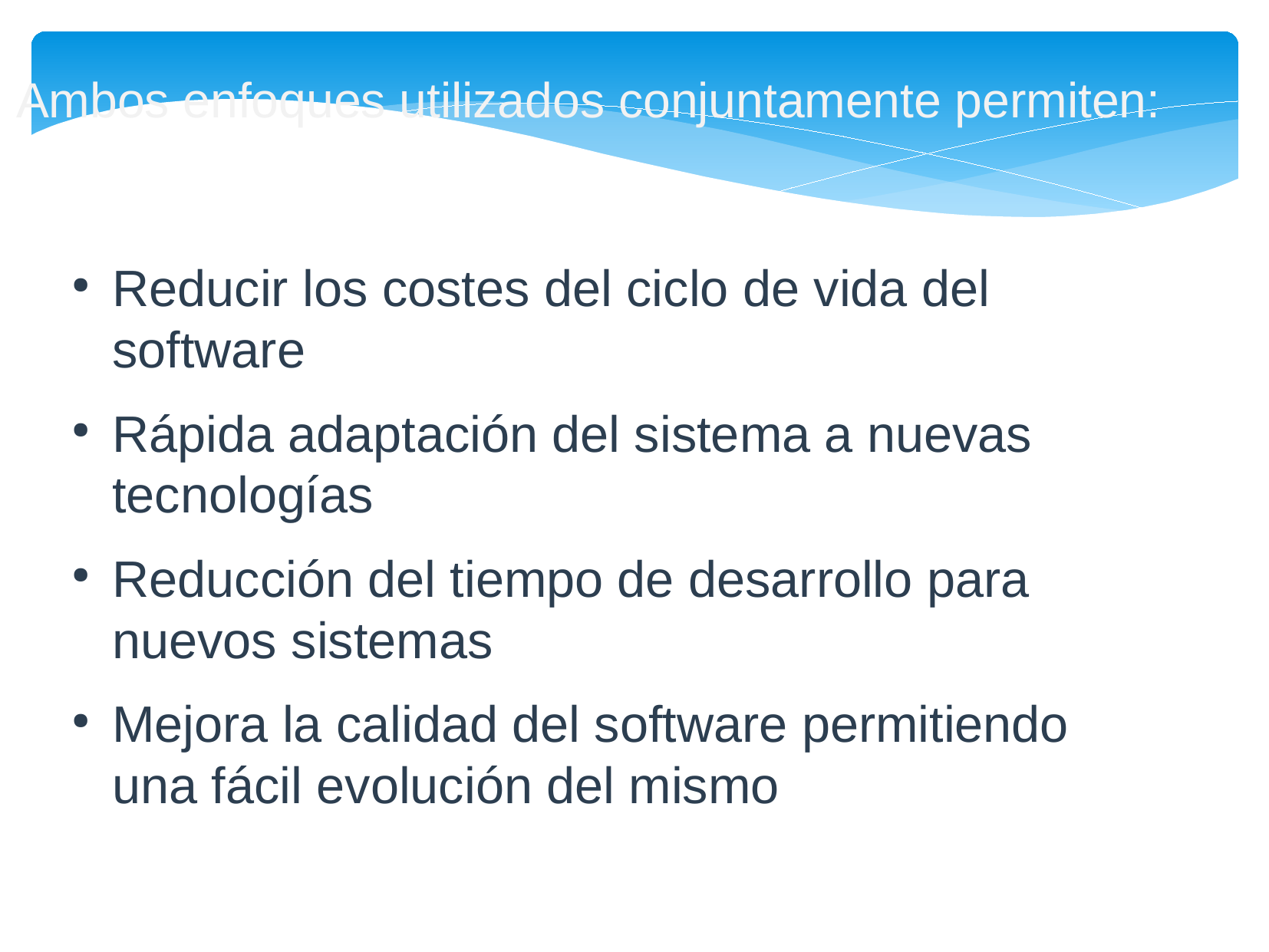

Ambos enfoques utilizados conjuntamente permiten:
Reducir los costes del ciclo de vida del software
Rápida adaptación del sistema a nuevas tecnologías
Reducción del tiempo de desarrollo para nuevos sistemas
Mejora la calidad del software permitiendo una fácil evolución del mismo